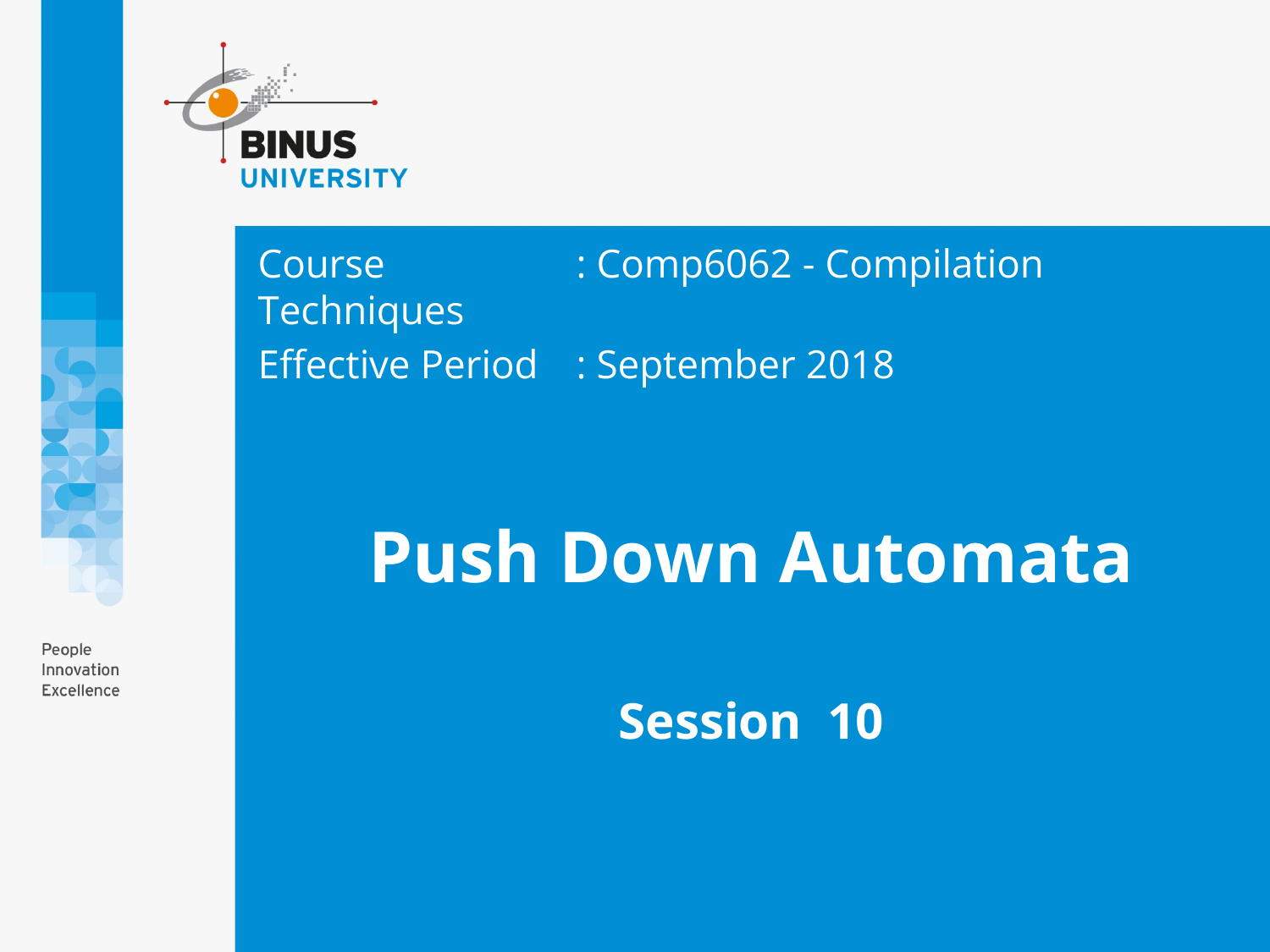

Course		: Comp6062 - Compilation Techniques
Effective Period	: September 2018
# Push Down Automata Session  10